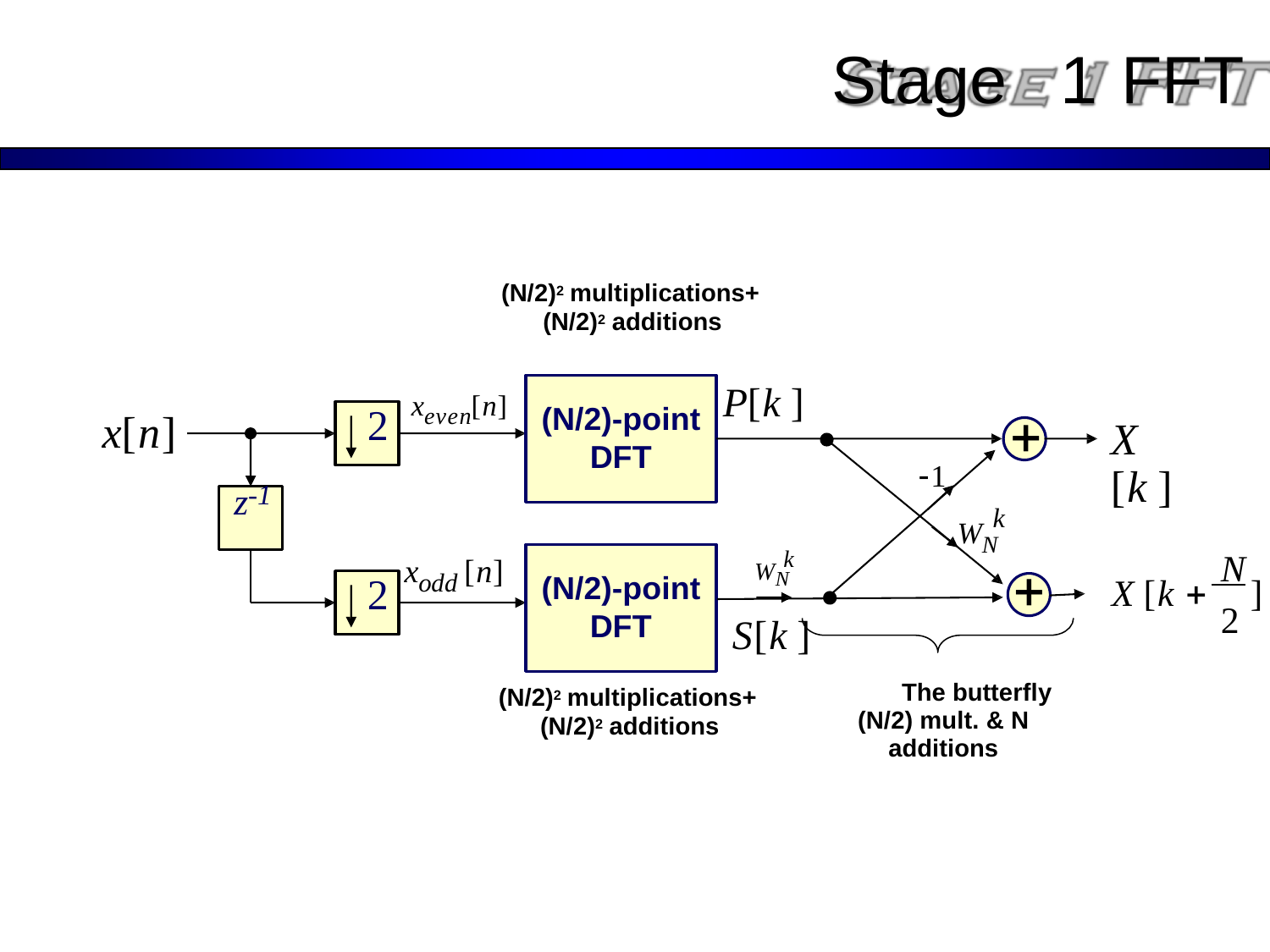

Stage
1
FFT

(N/2)2 multiplications+
(N/2)2 additions

k
WN

(N/2)-point
DFT
P[k ]
xeven[n]

2
+
x[n]

X [k ]

−1

z-1
k
WN

(N/2)-point
DFT
k
 N

xodd [n]
WN
+

2
X [k +

]

2
S[k ]

The butterfly
(N/2) mult. & N additions
(N/2)2 multiplications+
(N/2)2 additions